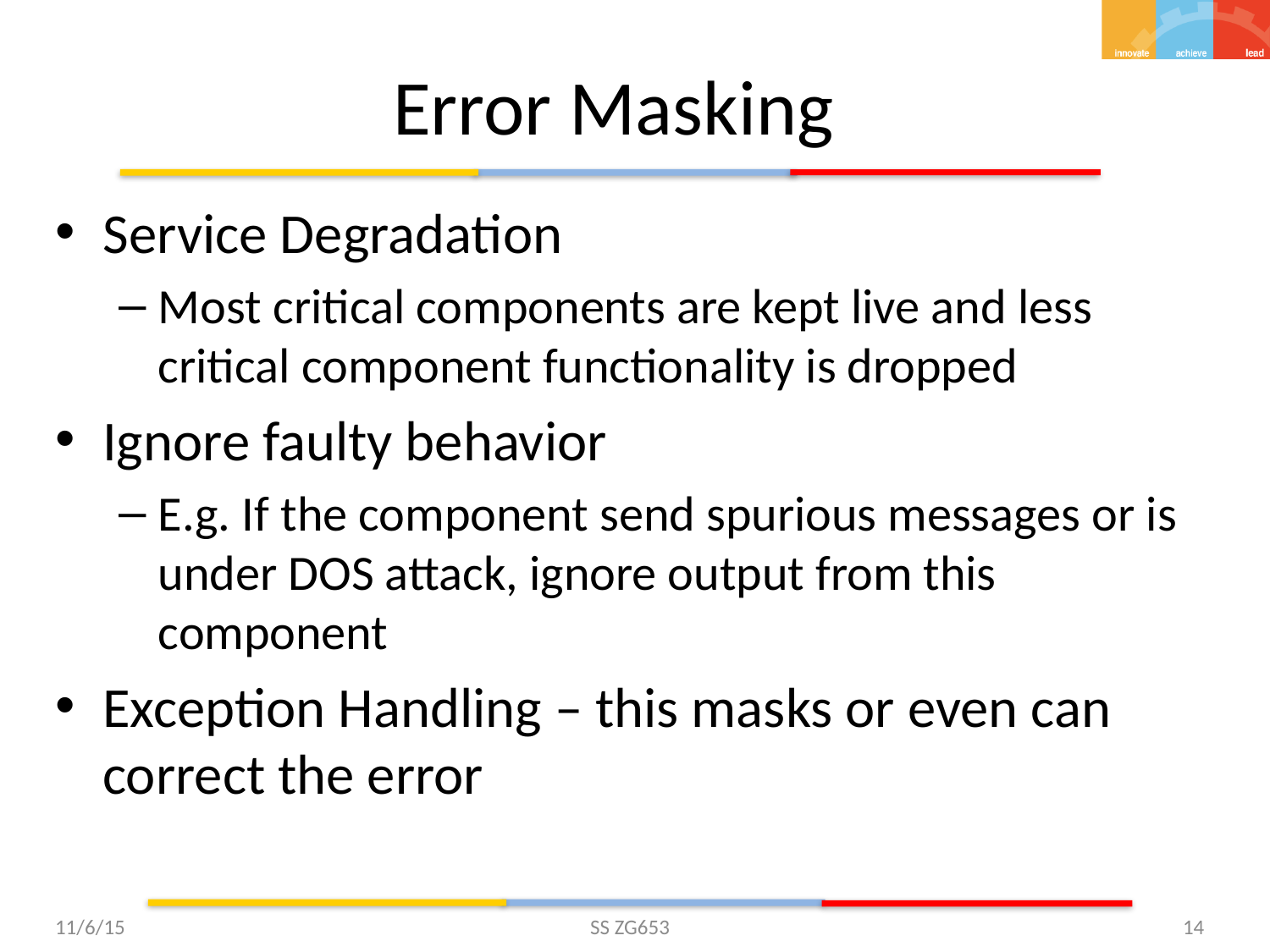

# Error Masking
Service Degradation
Most critical components are kept live and less critical component functionality is dropped
Ignore faulty behavior
E.g. If the component send spurious messages or is under DOS attack, ignore output from this component
Exception Handling – this masks or even can correct the error

11/6/15
SS ZG653
14